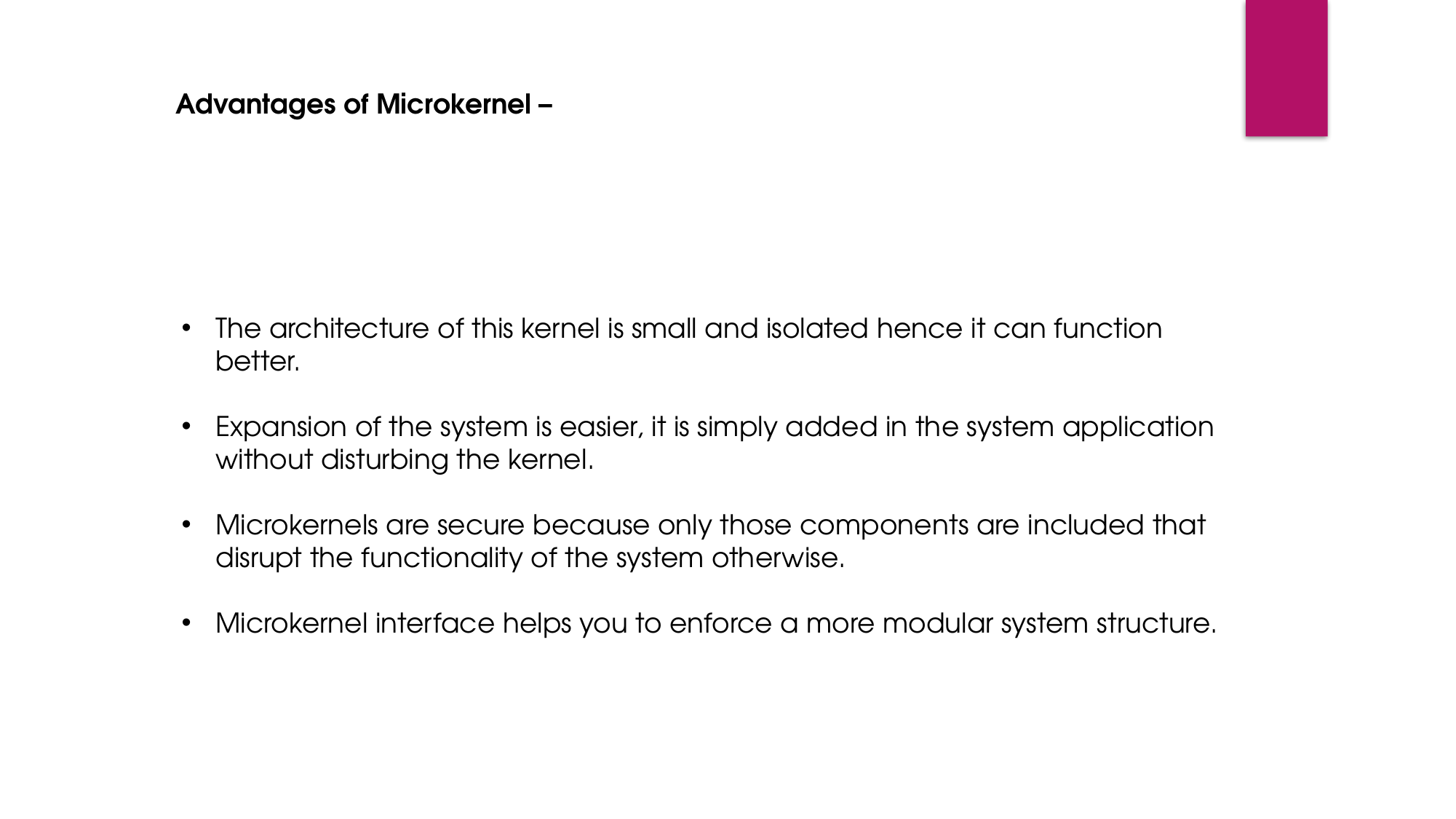

Advantages of Microkernel –

The architecture of this kernel is small and isolated hence it can function better.

Expansion of the system is easier, it is simply added in the system application without disturbing the kernel.

Microkernels are secure because only those components are included that disrupt the functionality of the system otherwise.

Microkernel interface helps you to enforce a more modular system structure.